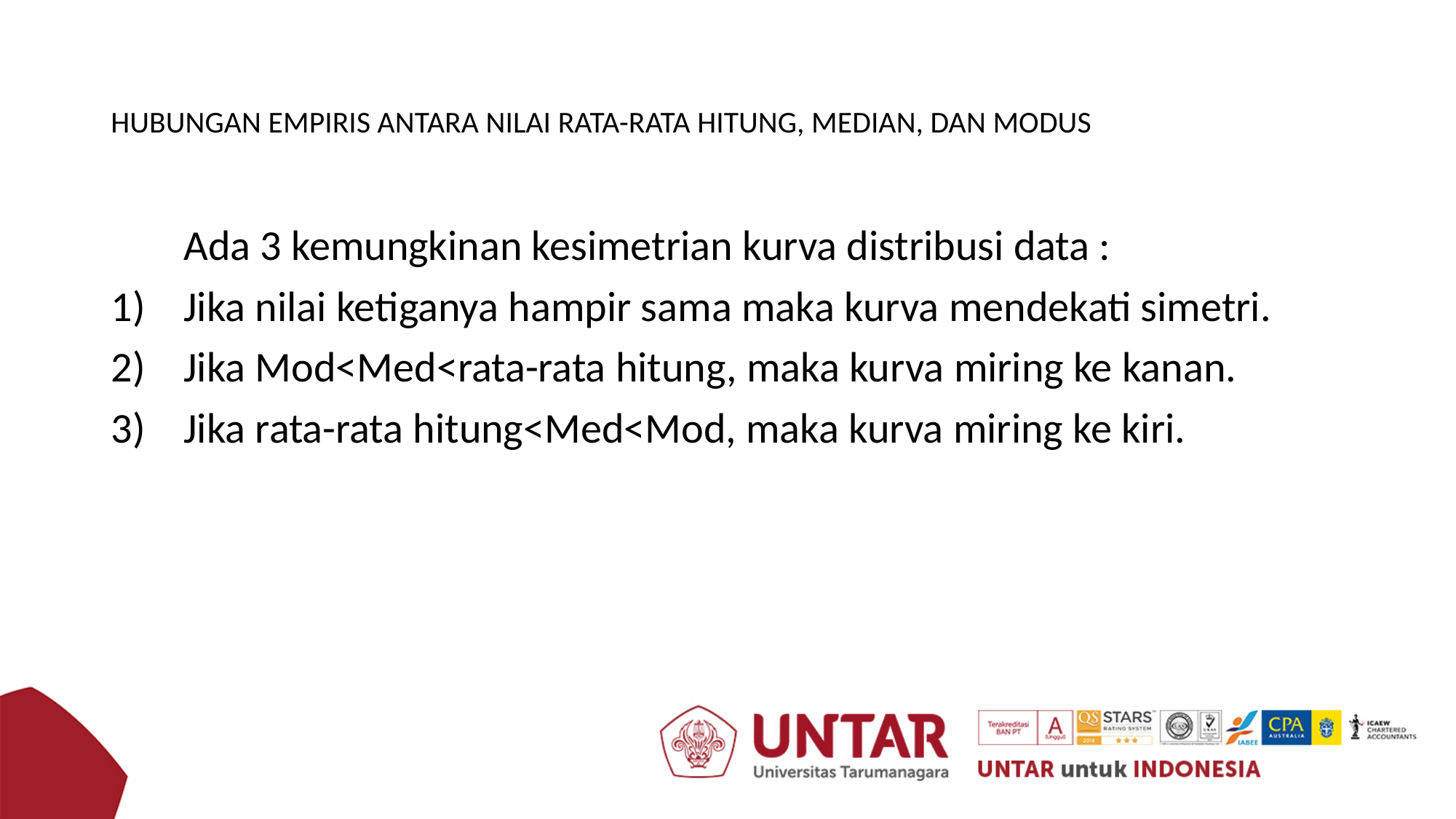

# HUBUNGAN EMPIRIS ANTARA NILAI RATA-RATA HITUNG, MEDIAN, DAN MODUS
	Ada 3 kemungkinan kesimetrian kurva distribusi data :
Jika nilai ketiganya hampir sama maka kurva mendekati simetri.
Jika Mod<Med<rata-rata hitung, maka kurva miring ke kanan.
Jika rata-rata hitung<Med<Mod, maka kurva miring ke kiri.